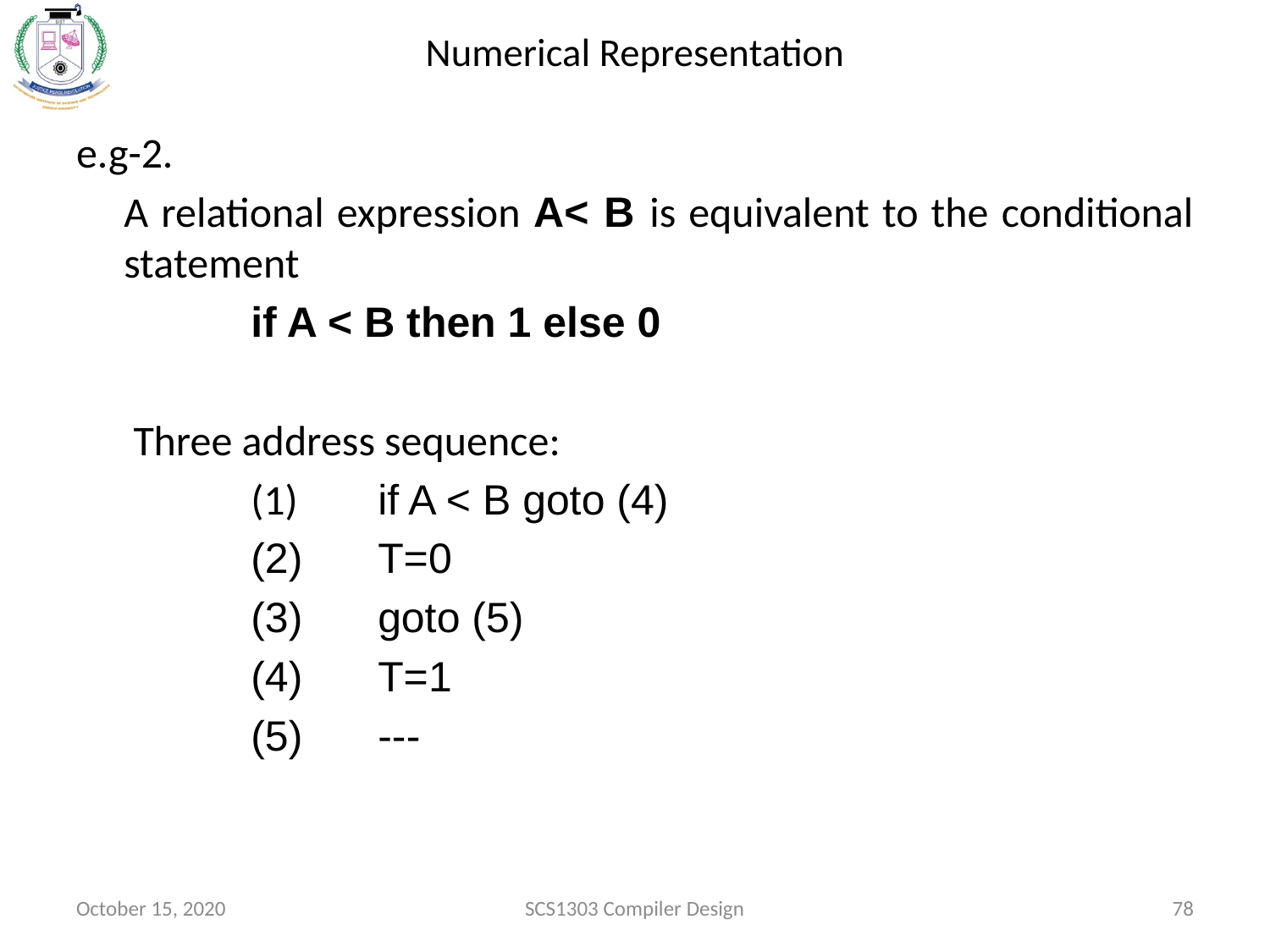

# Numerical Representation
e.g-2.
	A relational expression A< B is equivalent to the conditional statement
		if A < B then 1 else 0

	 Three address sequence:
		(1)	if A < B goto (4)
		(2) 	T=0
		(3)	goto (5)
		(4) 	T=1
		(5) 	---
October 15, 2020
SCS1303 Compiler Design
78